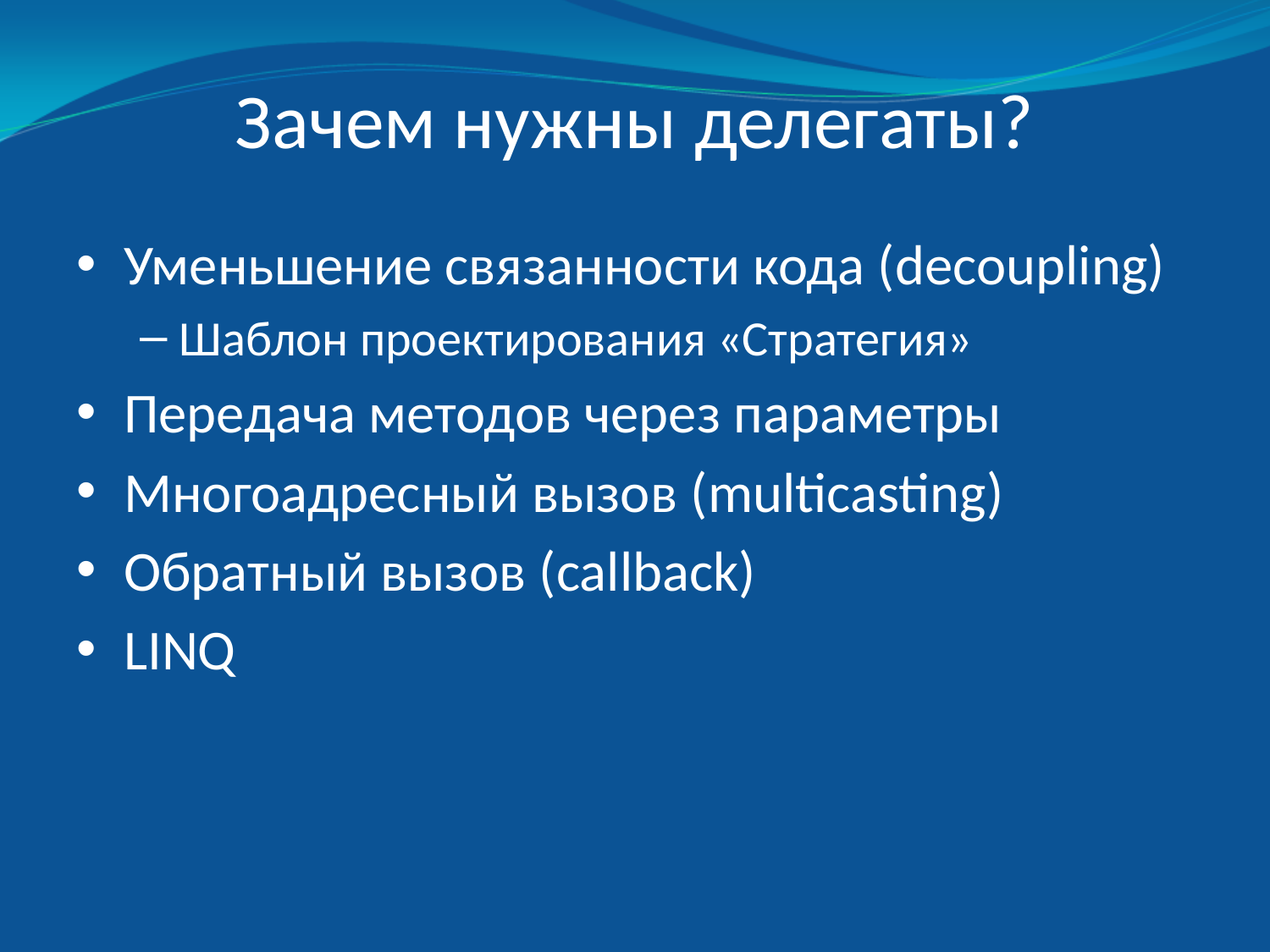

# Зачем нужны делегаты?
Уменьшение связанности кода (decoupling)
Шаблон проектирования «Стратегия»
Передача методов через параметры
Многоадресный вызов (multicasting)
Обратный вызов (callback)
LINQ